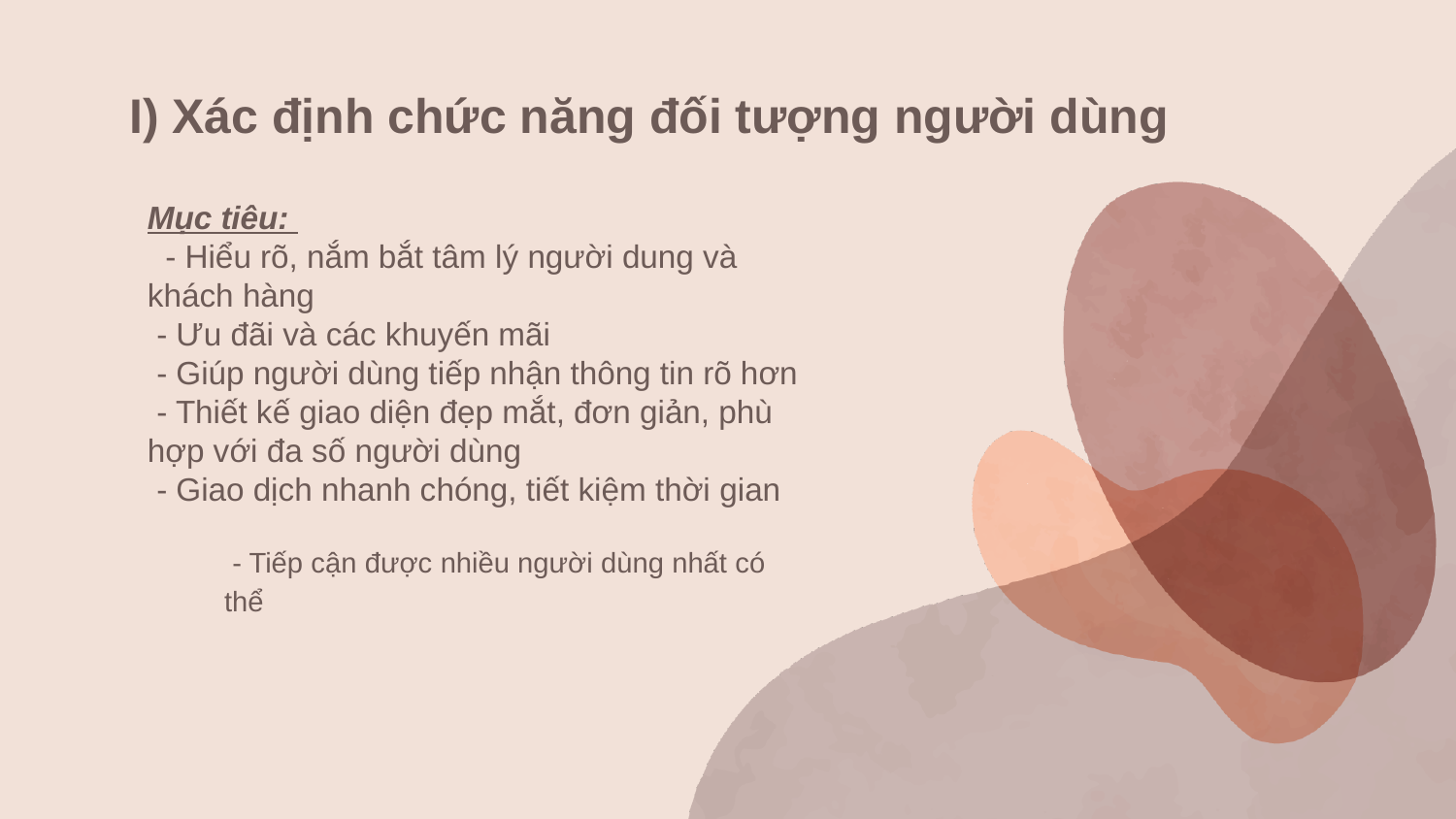

# I) Xác định chức năng đối tượng người dùng
Mục tiêu:
  - Hiểu rõ, nắm bắt tâm lý người dung và khách hàng
 - Ưu đãi và các khuyến mãi
 - Giúp người dùng tiếp nhận thông tin rõ hơn
 - Thiết kế giao diện đẹp mắt, đơn giản, phù hợp với đa số người dùng
 - Giao dịch nhanh chóng, tiết kiệm thời gian
 - Tiếp cận được nhiều người dùng nhất có thể